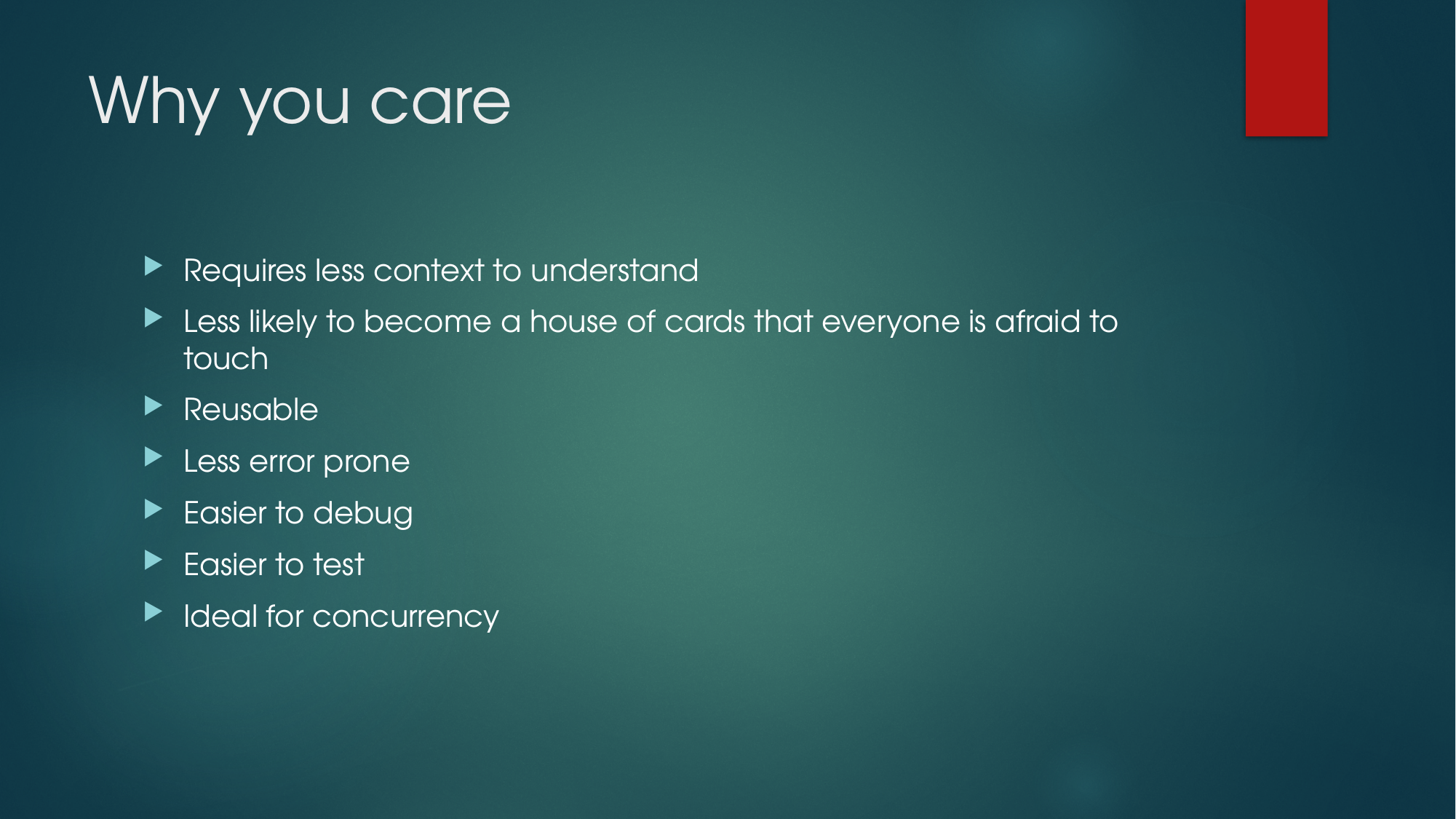

# Why you care
Requires less context to understand
Less likely to become a house of cards that everyone is afraid to touch
Reusable
Less error prone
Easier to debug
Easier to test
Ideal for concurrency